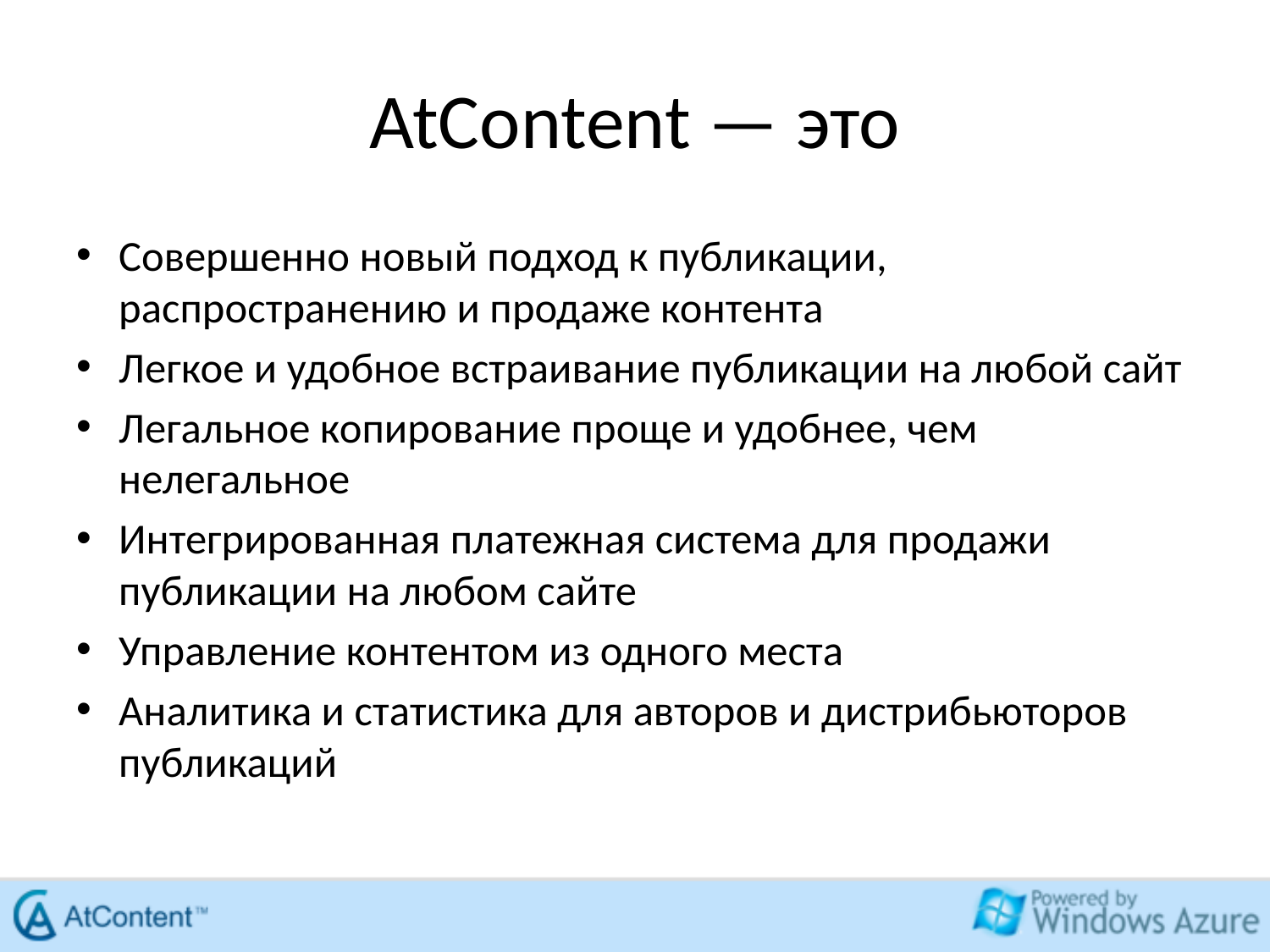

# AtContent — это
Совершенно новый подход к публикации, распространению и продаже контента
Легкое и удобное встраивание публикации на любой сайт
Легальное копирование проще и удобнее, чем нелегальное
Интегрированная платежная система для продажи публикации на любом сайте
Управление контентом из одного места
Аналитика и статистика для авторов и дистрибьюторов публикаций